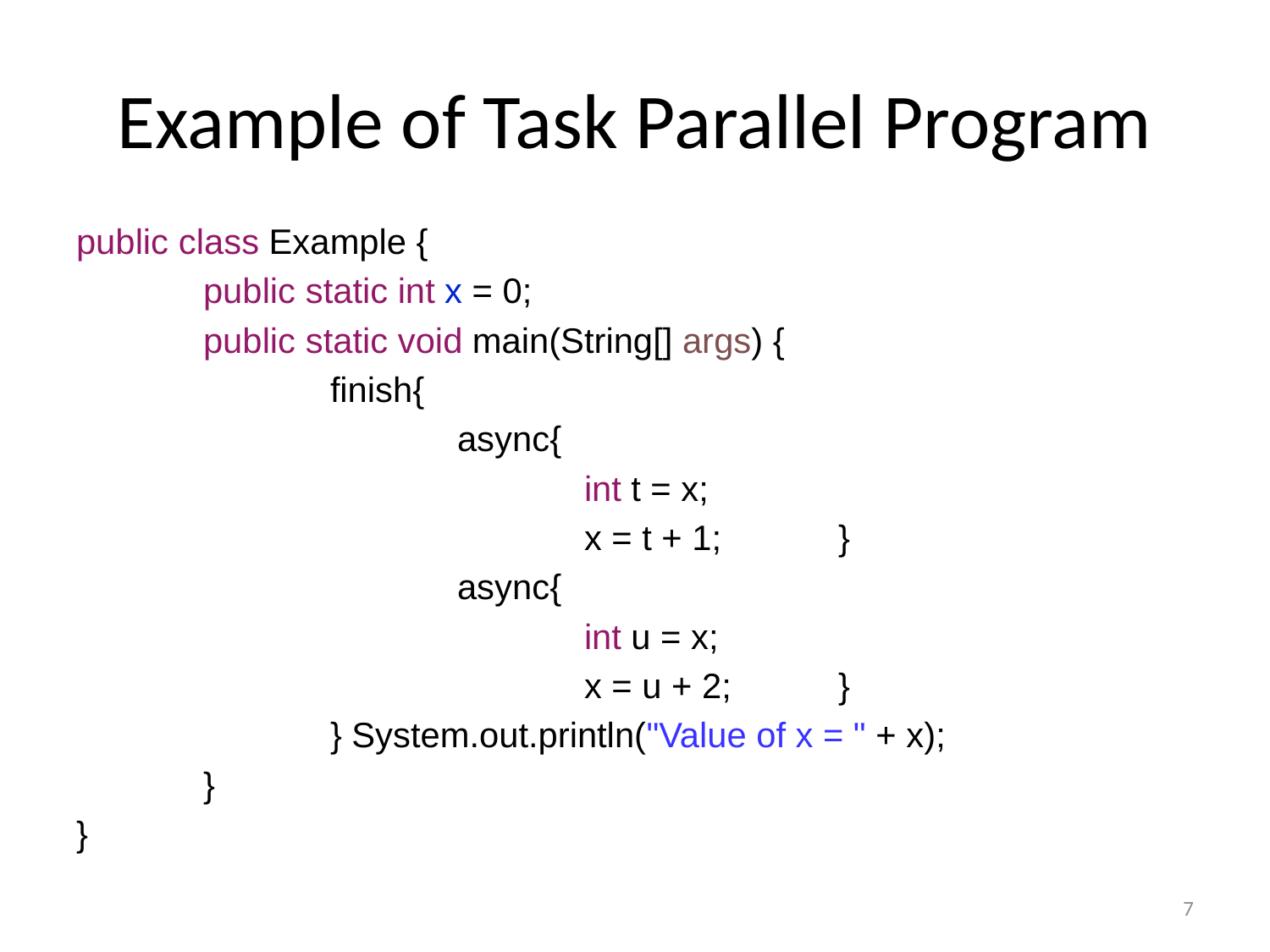

# Example of Task Parallel Program
public class Example {
	public static int x = 0;
	public static void main(String[] args) {
		finish{
			async{
				int t = x;
				x = t + 1;	}
			async{
				int u = x;
				x = u + 2;	}
		} System.out.println("Value of x = " + x);
	}
}
7